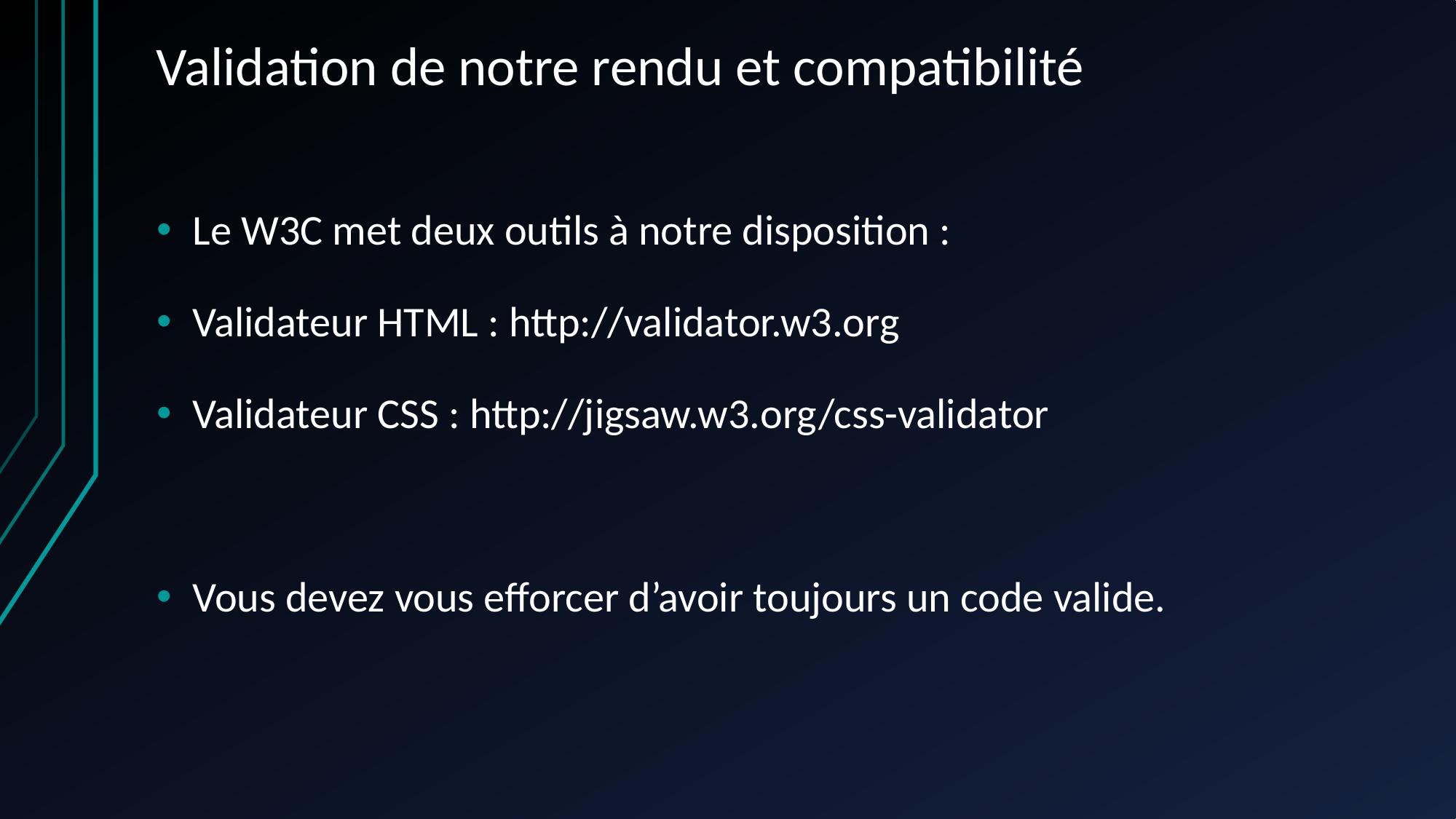

Validation de notre rendu et compatibilité
Le W3C met deux outils à notre disposition :
Validateur HTML : http://validator.w3.org
Validateur CSS : http://jigsaw.w3.org/css-validator

Vous devez vous efforcer d’avoir toujours un code valide.